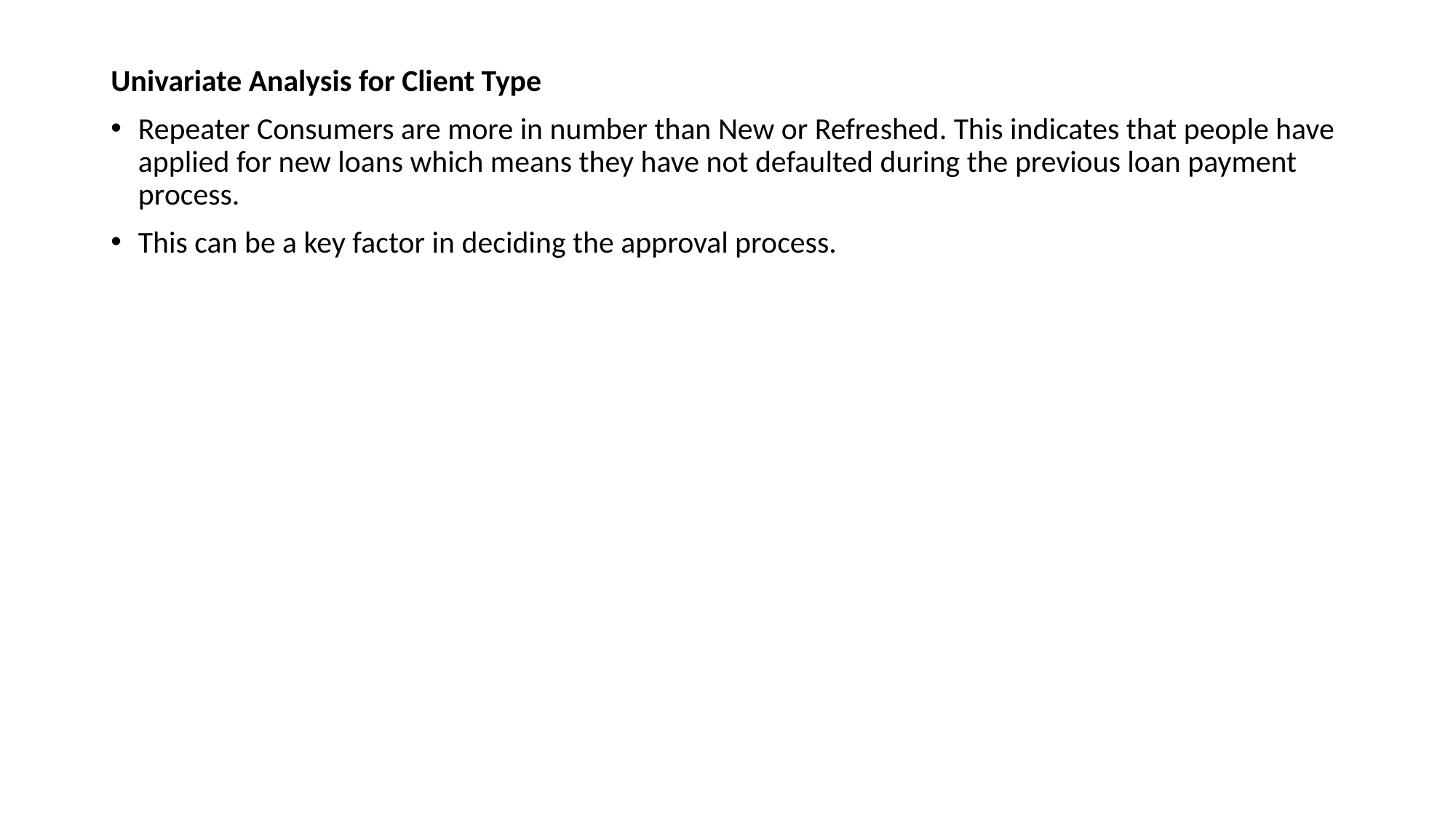

Univariate Analysis for Client Type
Repeater Consumers are more in number than New or Refreshed. This indicates that people have applied for new loans which means they have not defaulted during the previous loan payment process.
This can be a key factor in deciding the approval process.